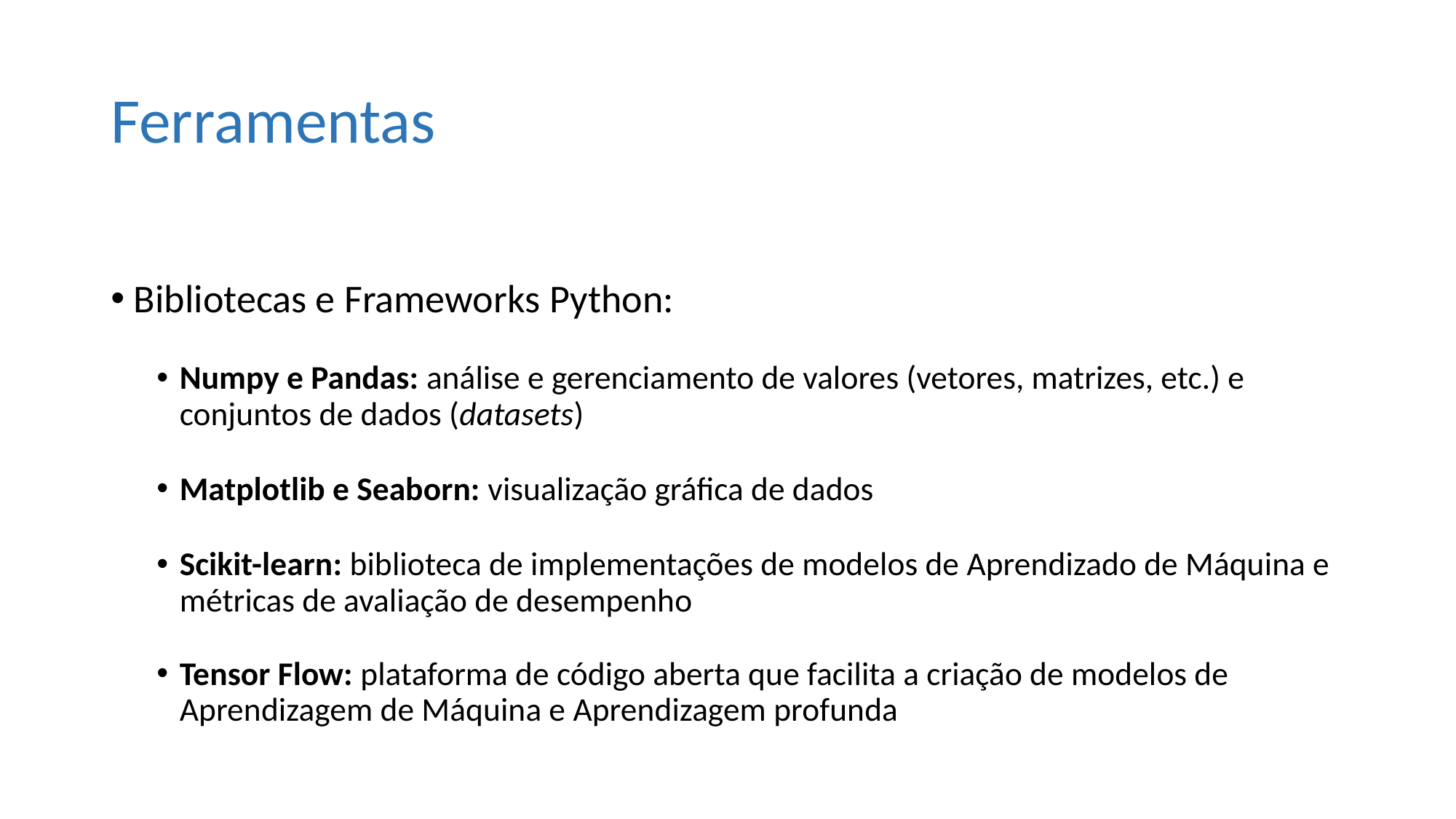

# Ferramentas

Bibliotecas e Frameworks Python:

Numpy e Pandas: análise e gerenciamento de valores (vetores, matrizes, etc.) e conjuntos de dados (datasets)

Matplotlib e Seaborn: visualização gráfica de dados

Scikit-learn: biblioteca de implementações de modelos de Aprendizado de Máquina e métricas de avaliação de desempenho

Tensor Flow: plataforma de código aberta que facilita a criação de modelos de Aprendizagem de Máquina e Aprendizagem profunda